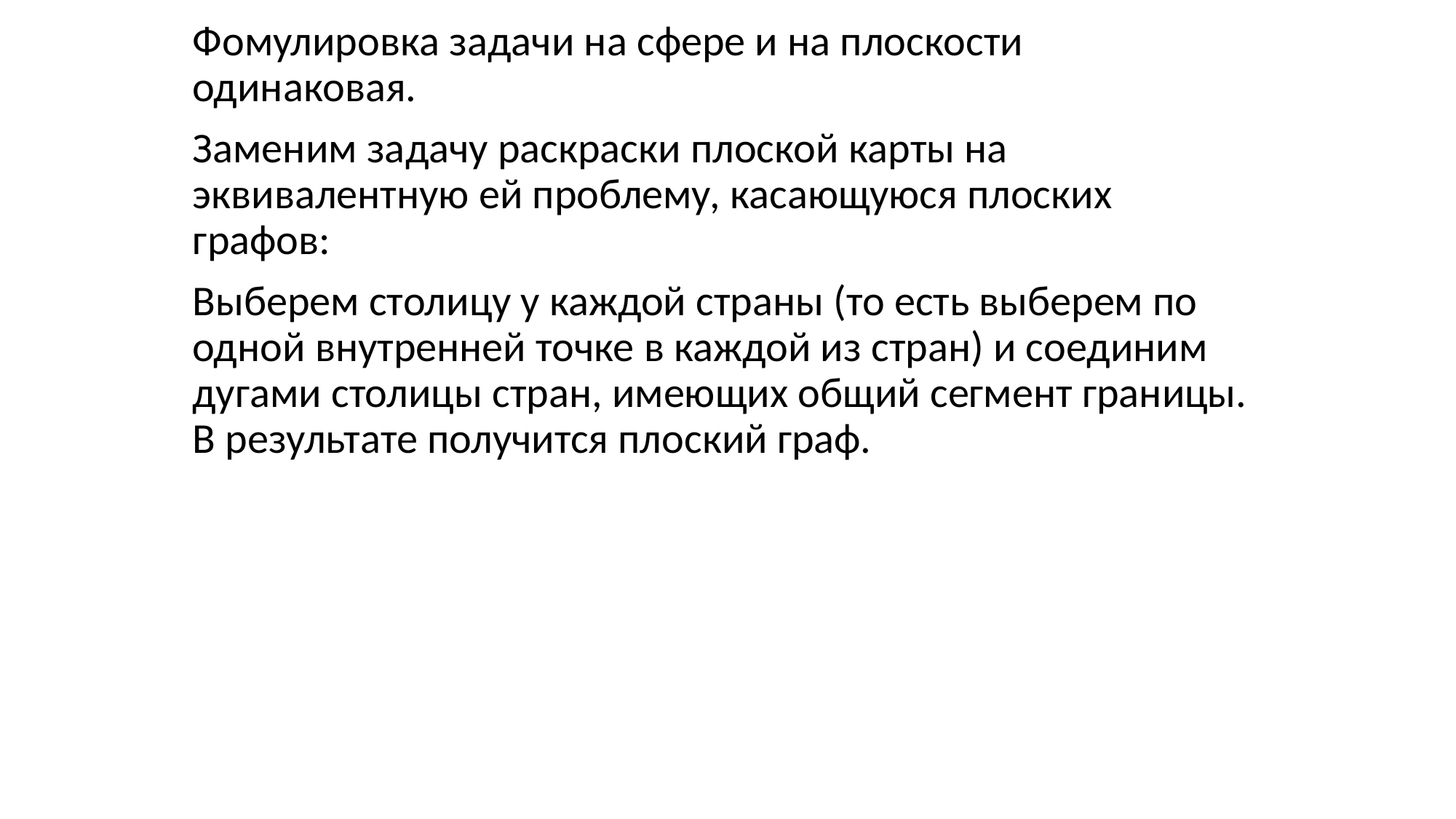

Фомулировка задачи на сфере и на плоскости одинаковая.
Заменим задачу раскраски плоской карты на эквивалентную ей проблему, касающуюся плоских графов:
Выберем столицу у каждой страны (то есть выберем по одной внутренней точке в каждой из стран) и соединим дугами столицы стран, имеющих общий сегмент границы. В результате получится плоский граф.